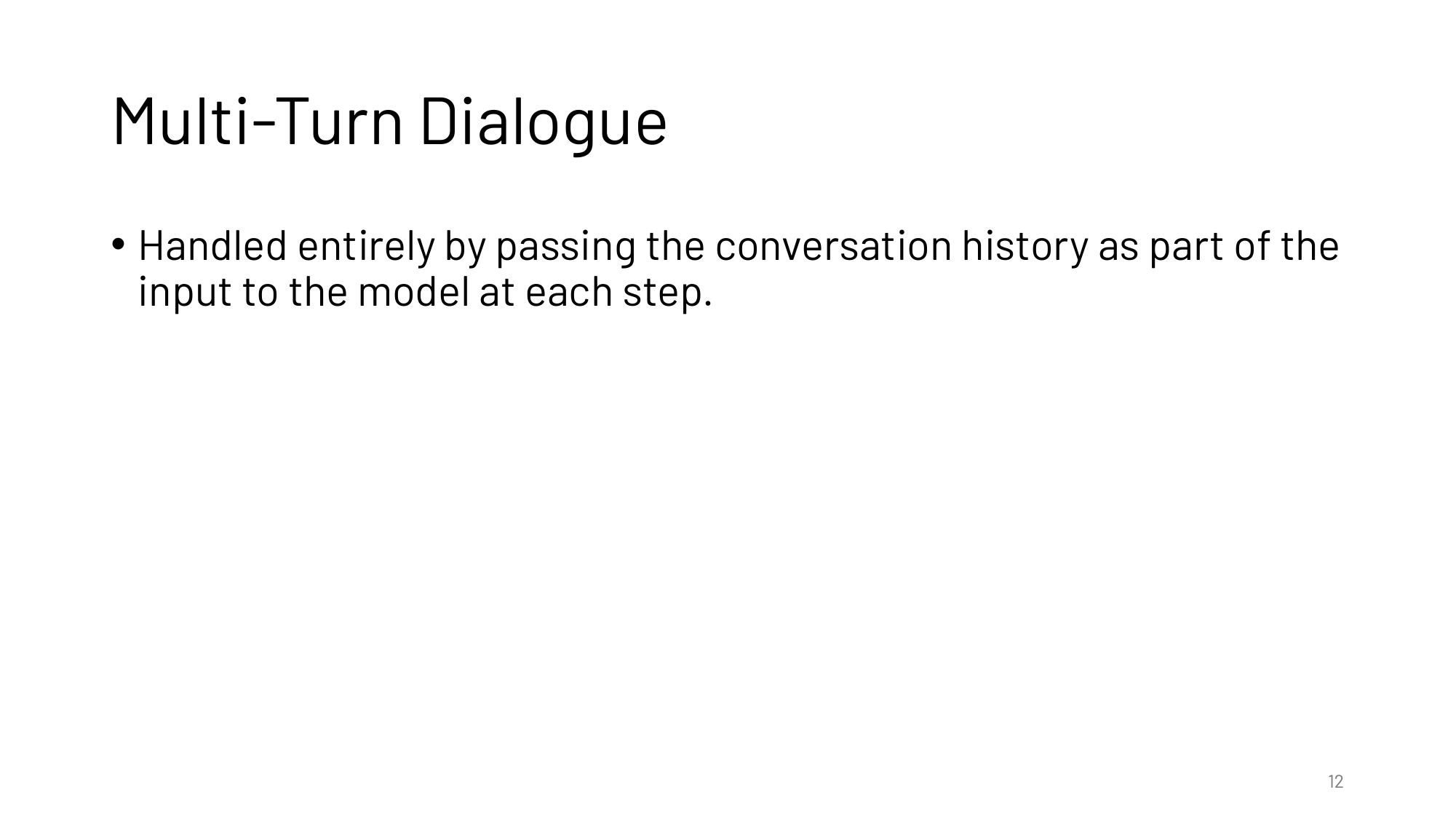

# Multi-Turn Dialogue
Handled entirely by passing the conversation history as part of the input to the model at each step.
12